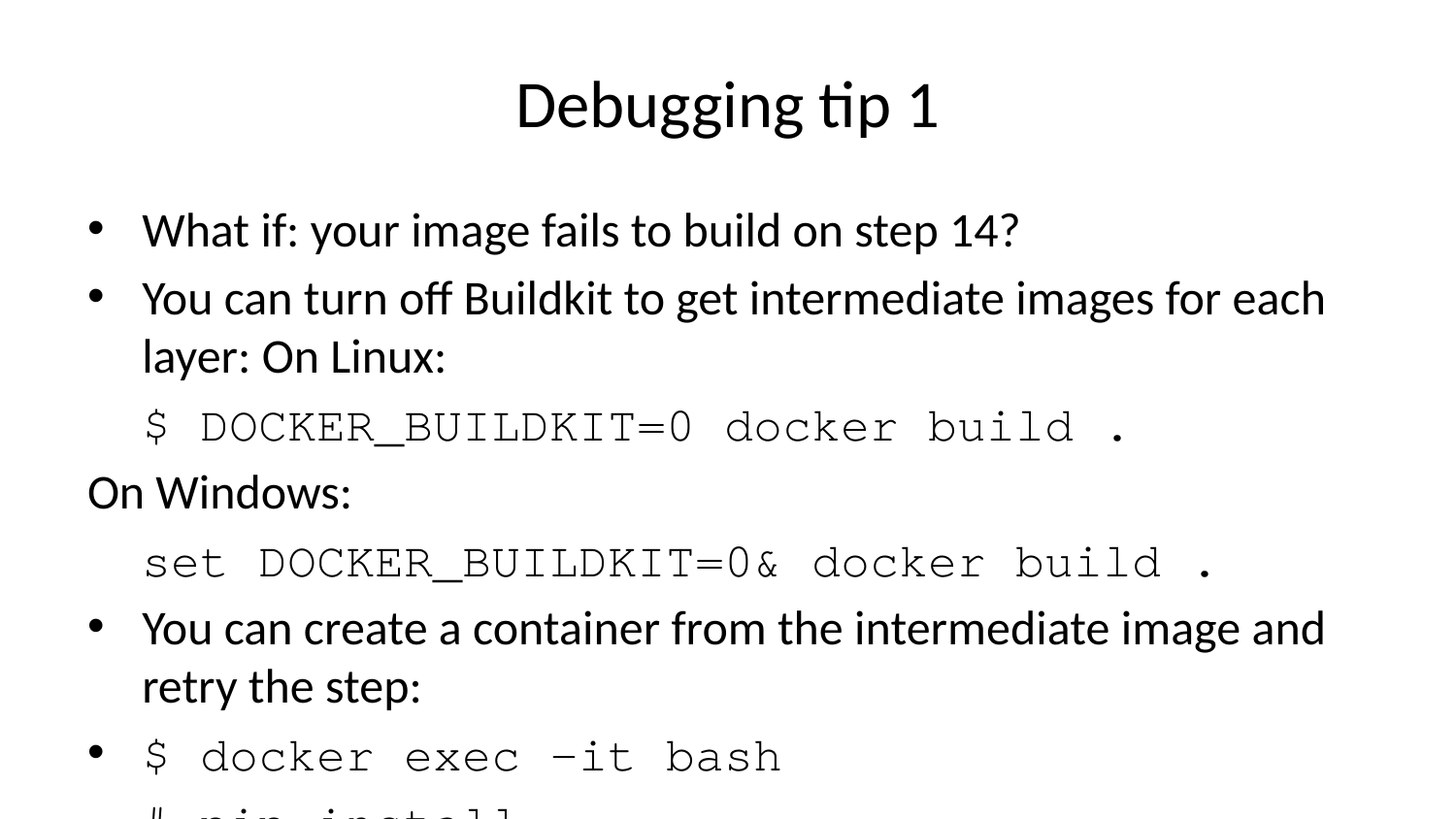

# Debugging tip 1
What if: your image fails to build on step 14?
You can turn off Buildkit to get intermediate images for each layer: On Linux:
$ DOCKER_BUILDKIT=0 docker build .
On Windows:
set DOCKER_BUILDKIT=0& docker build .
You can create a container from the intermediate image and retry the step:
$ docker exec -it bash
# pip install ...